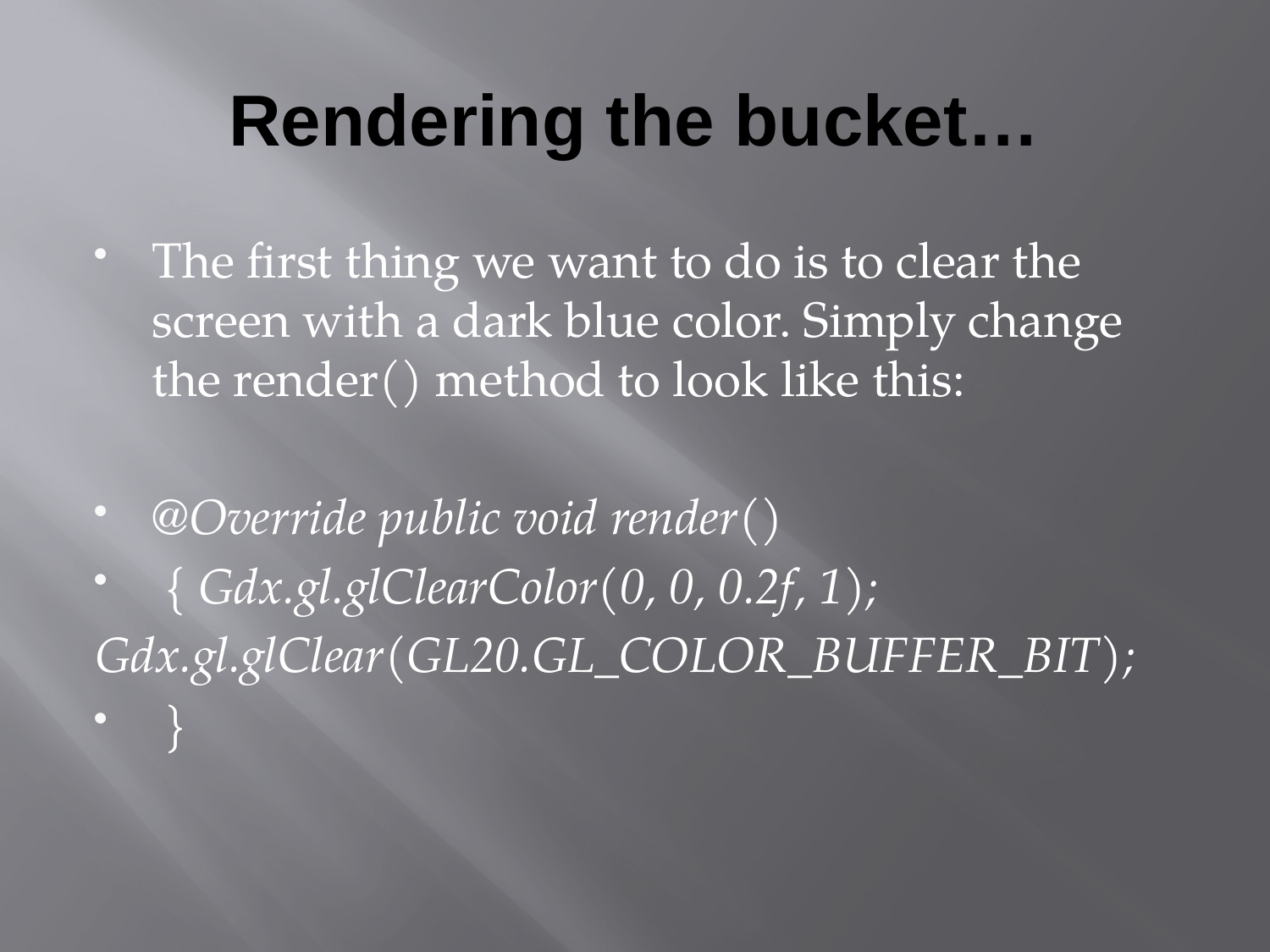

# Rendering the bucket…
The first thing we want to do is to clear the screen with a dark blue color. Simply change the render() method to look like this:

@Override public void render()
 { Gdx.gl.glClearColor(0, 0, 0.2f, 1);
Gdx.gl.glClear(GL20.GL_COLOR_BUFFER_BIT);
 }